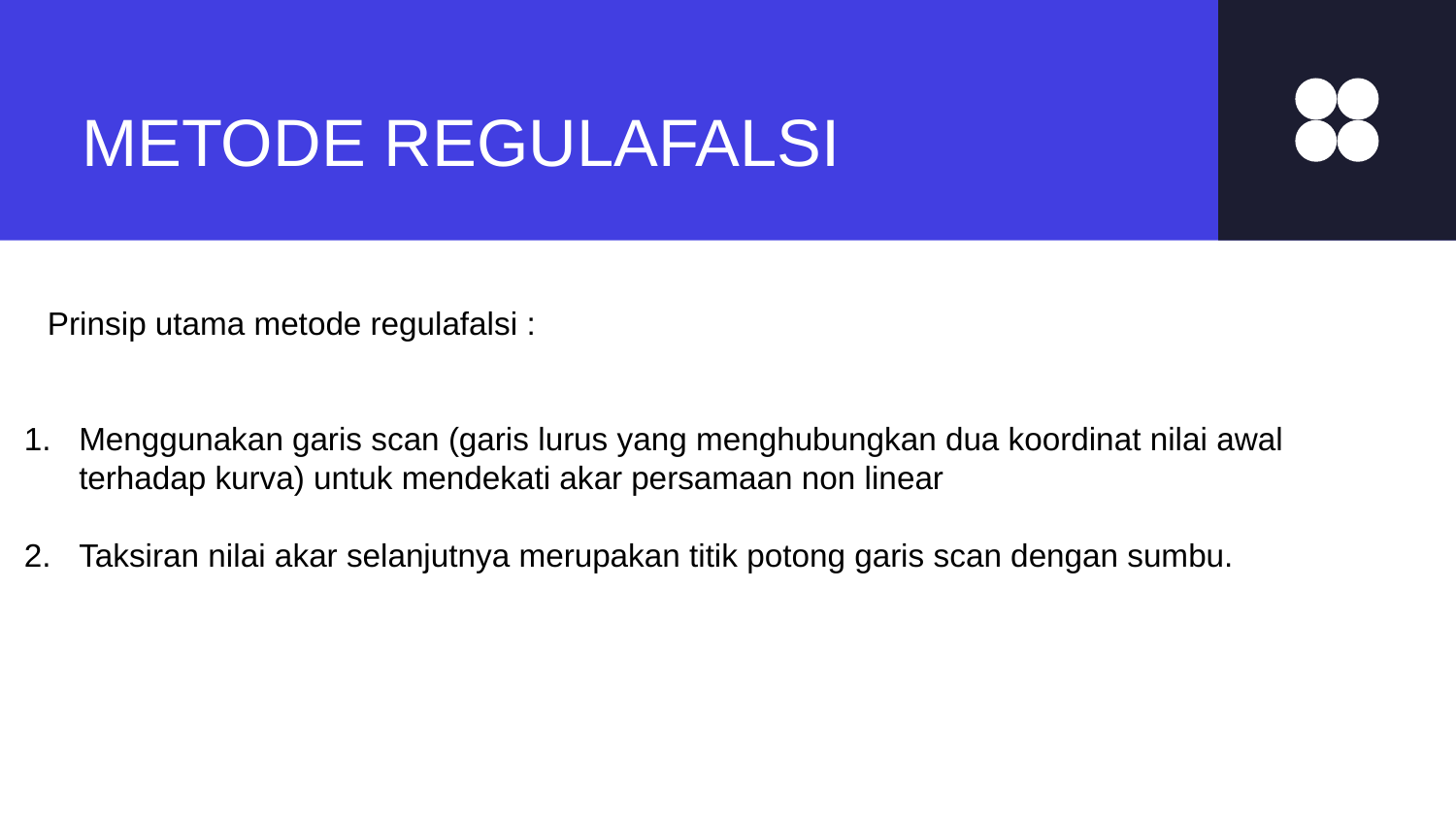

METODE REGULAFALSI
Prinsip utama metode regulafalsi :

Menggunakan garis scan (garis lurus yang menghubungkan dua koordinat nilai awal terhadap kurva) untuk mendekati akar persamaan non linear

Taksiran nilai akar selanjutnya merupakan titik potong garis scan dengan sumbu.